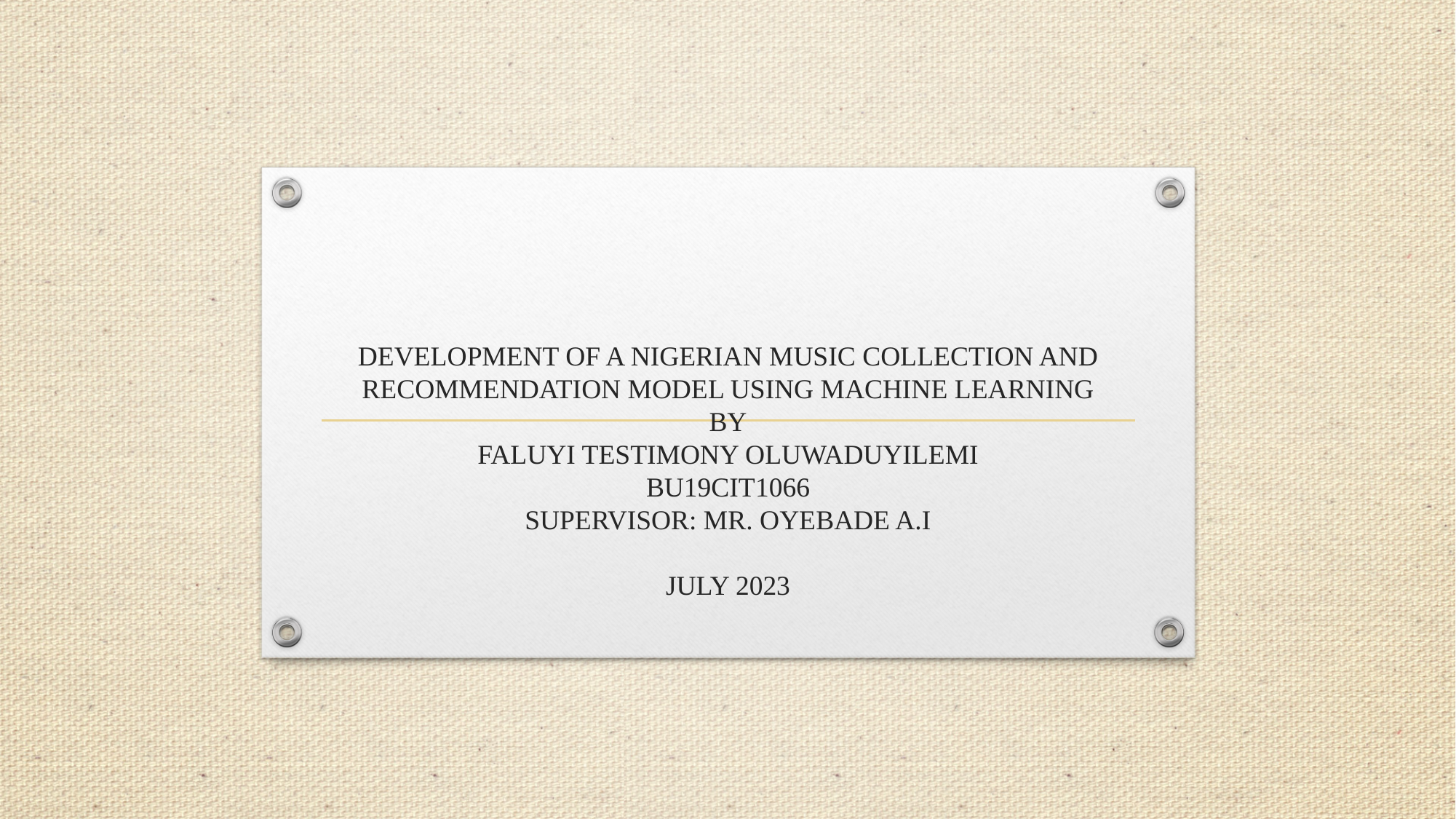

# DEVELOPMENT OF A NIGERIAN MUSIC COLLECTION AND RECOMMENDATION MODEL USING MACHINE LEARNING BY FALUYI TESTIMONY OLUWADUYILEMI BU19CIT1066 SUPERVISOR: MR. OYEBADE A.I JULY 2023